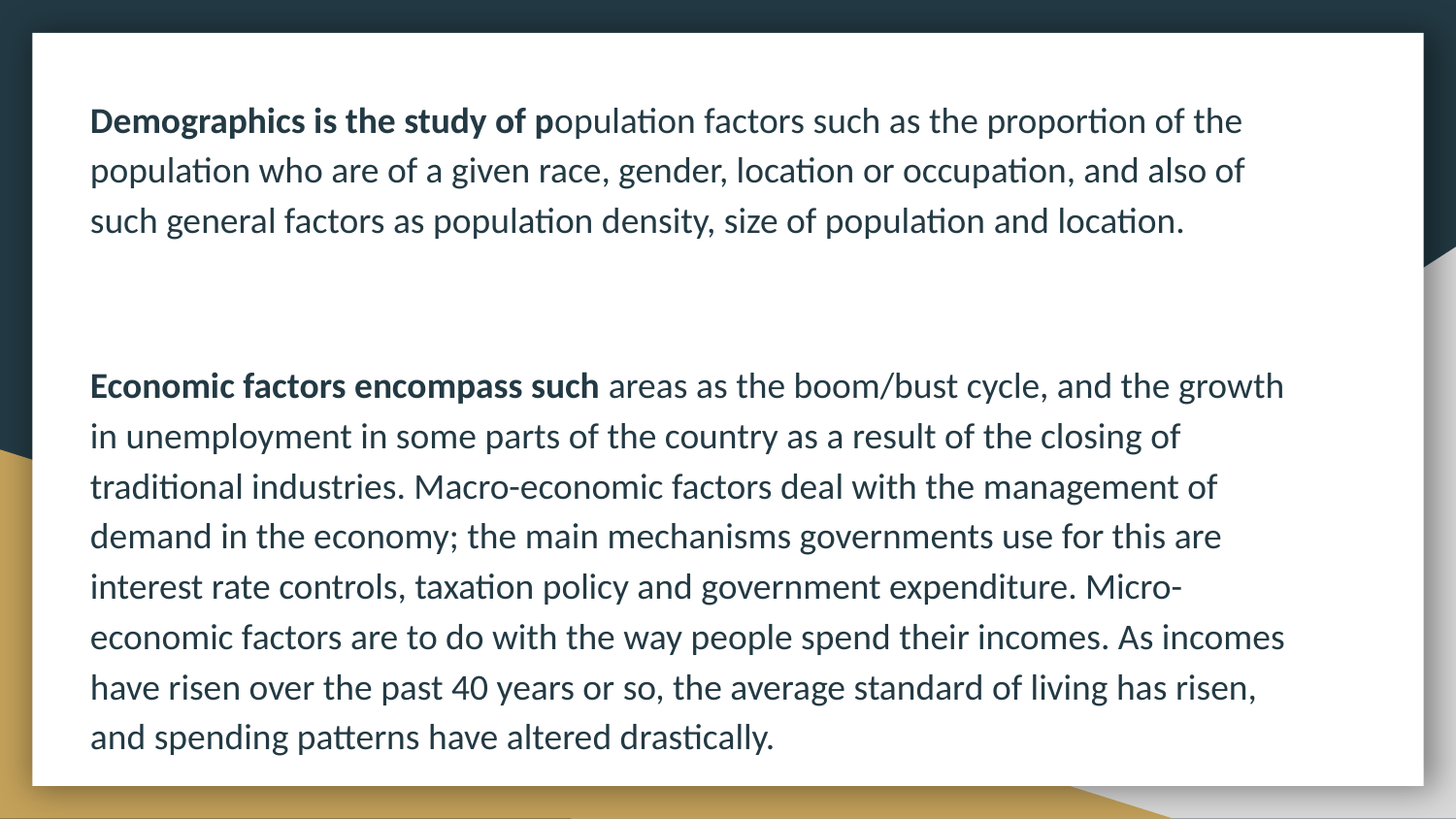

Demographics is the study of population factors such as the proportion of the population who are of a given race, gender, location or occupation, and also of such general factors as population density, size of population and location.

Economic factors encompass such areas as the boom/bust cycle, and the growth in unemployment in some parts of the country as a result of the closing of traditional industries. Macro-economic factors deal with the management of demand in the economy; the main mechanisms governments use for this are interest rate controls, taxation policy and government expenditure. Micro-economic factors are to do with the way people spend their incomes. As incomes have risen over the past 40 years or so, the average standard of living has risen, and spending patterns have altered drastically.